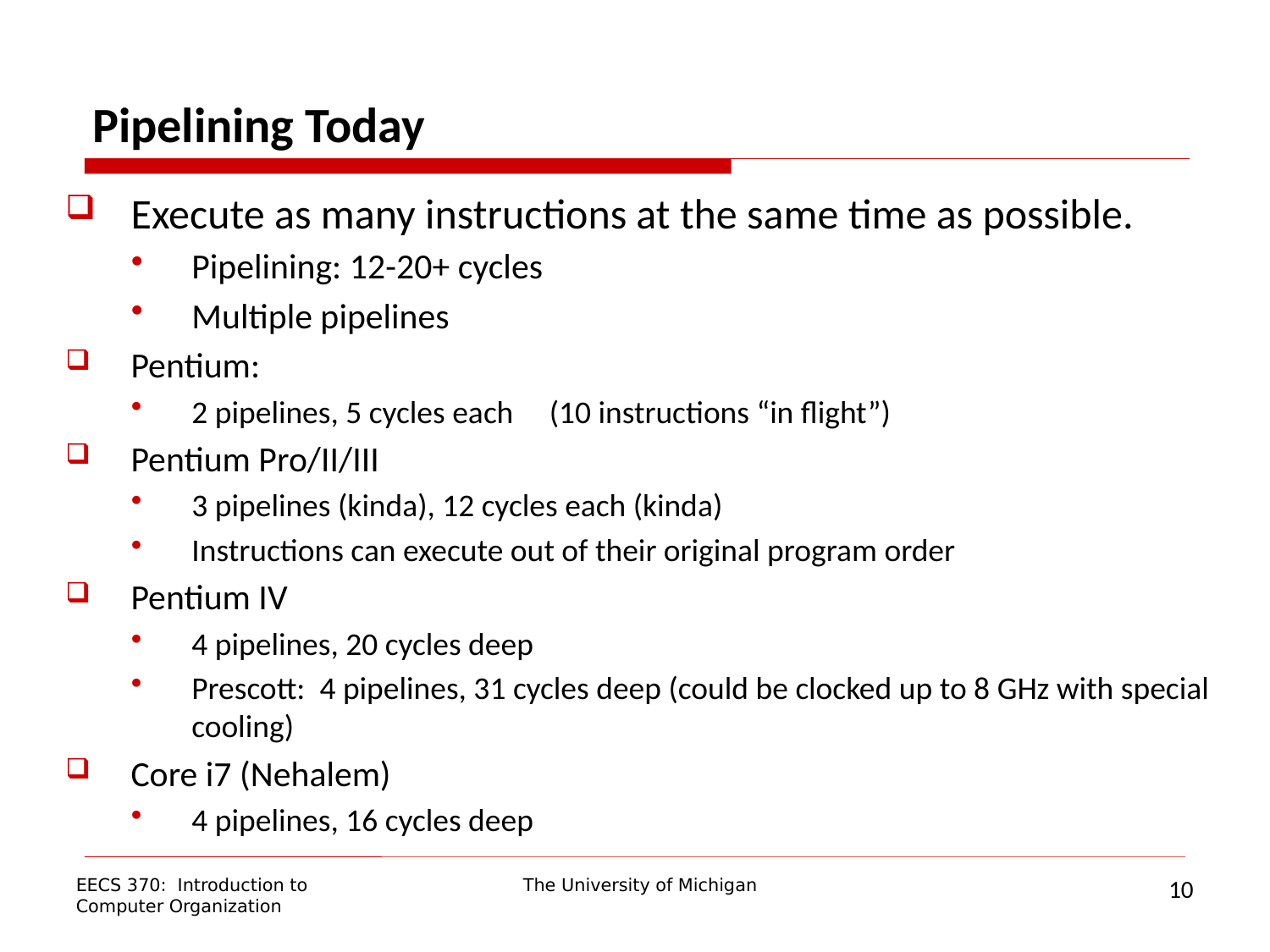

Pipelining Today
Execute as many instructions at the same time as possible.
Pipelining: 12-20+ cycles
Multiple pipelines
Pentium:
2 pipelines, 5 cycles each     (10 instructions “in flight”)
Pentium Pro/II/III
3 pipelines (kinda), 12 cycles each (kinda)
Instructions can execute out of their original program order
Pentium IV
4 pipelines, 20 cycles deep
Prescott:  4 pipelines, 31 cycles deep (could be clocked up to 8 GHz with special cooling)
Core i7 (Nehalem)
4 pipelines, 16 cycles deep
10